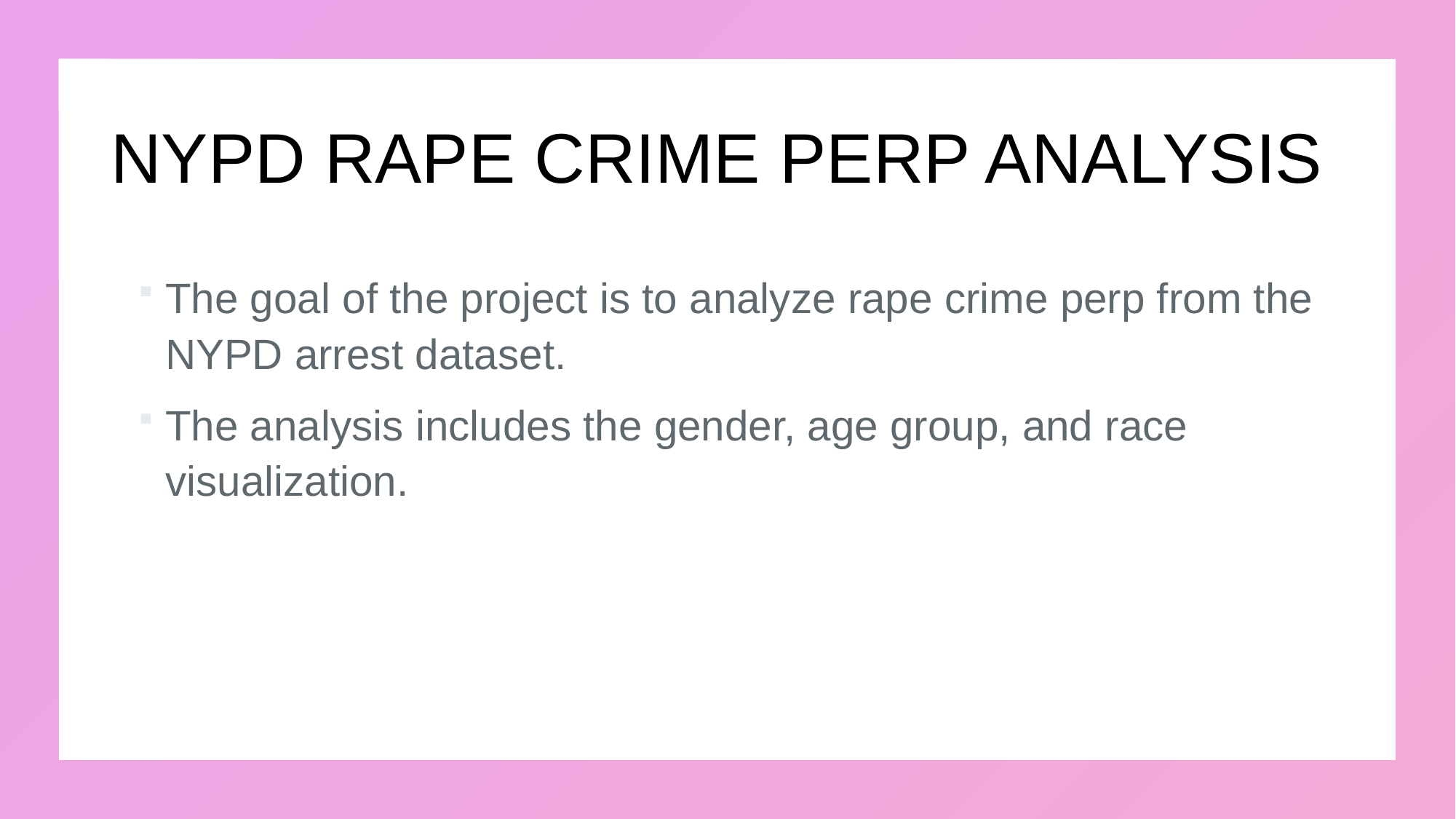

# NYPD RAPE CRIME PERP ANALYSIS
The goal of the project is to analyze rape crime perp from the NYPD arrest dataset.
The analysis includes the gender, age group, and race visualization.